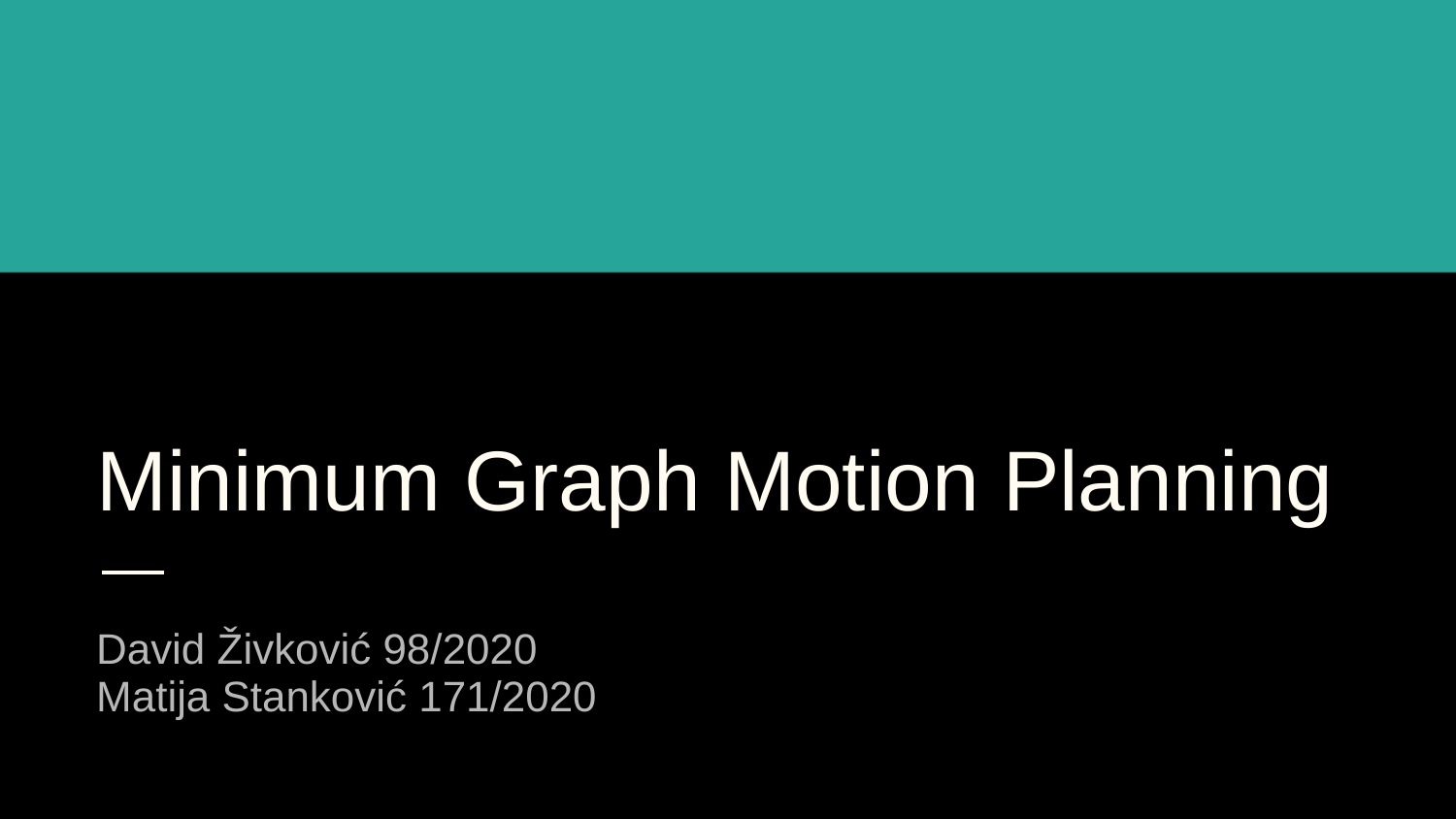

# Minimum Graph Motion Planning
David Živković 98/2020
Matija Stanković 171/2020